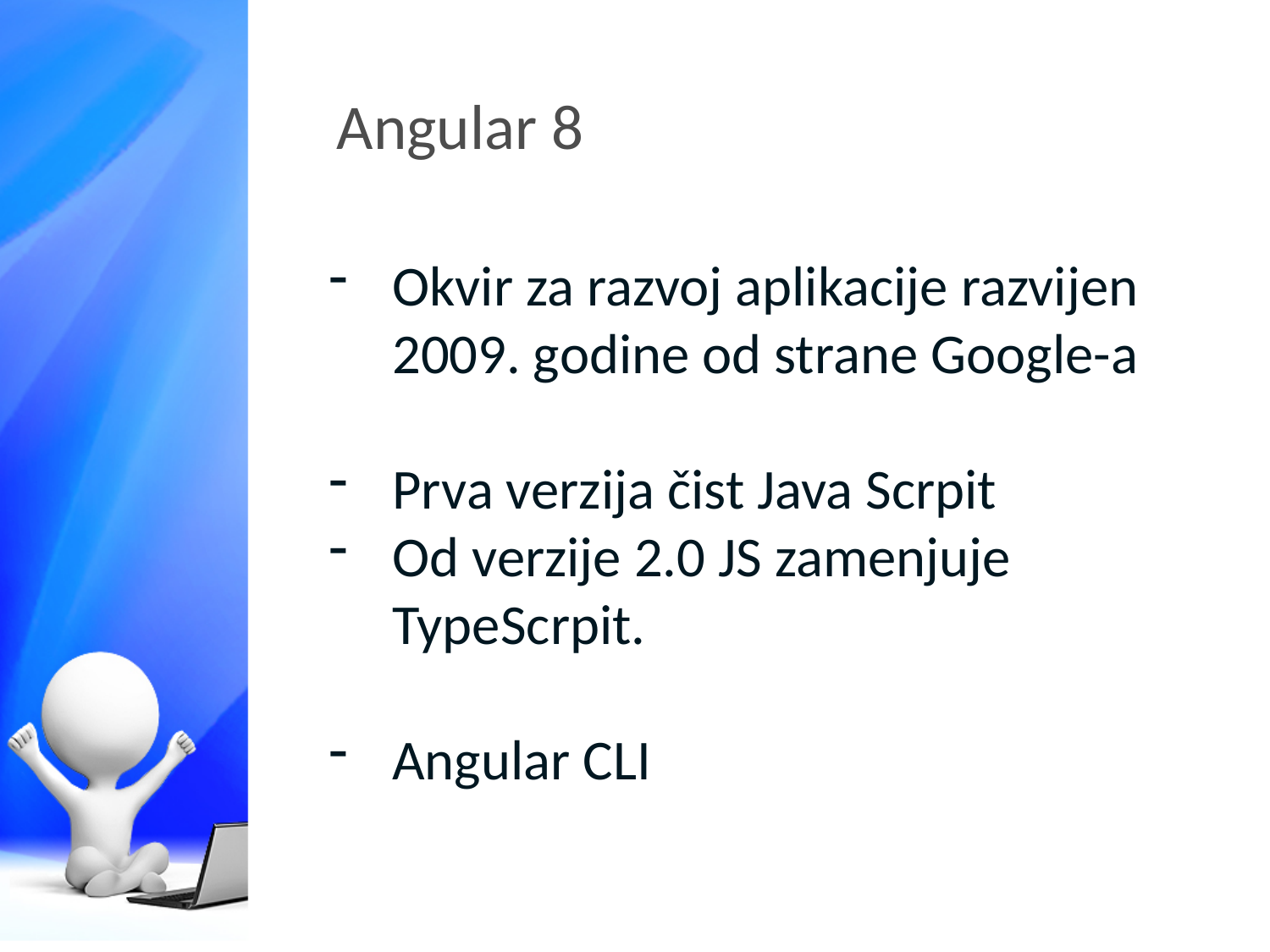

# Angular 8
Okvir za razvoj aplikacije razvijen 2009. godine od strane Google-a

Prva verzija čist Java Scrpit
Od verzije 2.0 JS zamenjuje TypeScrpit.

Angular CLI